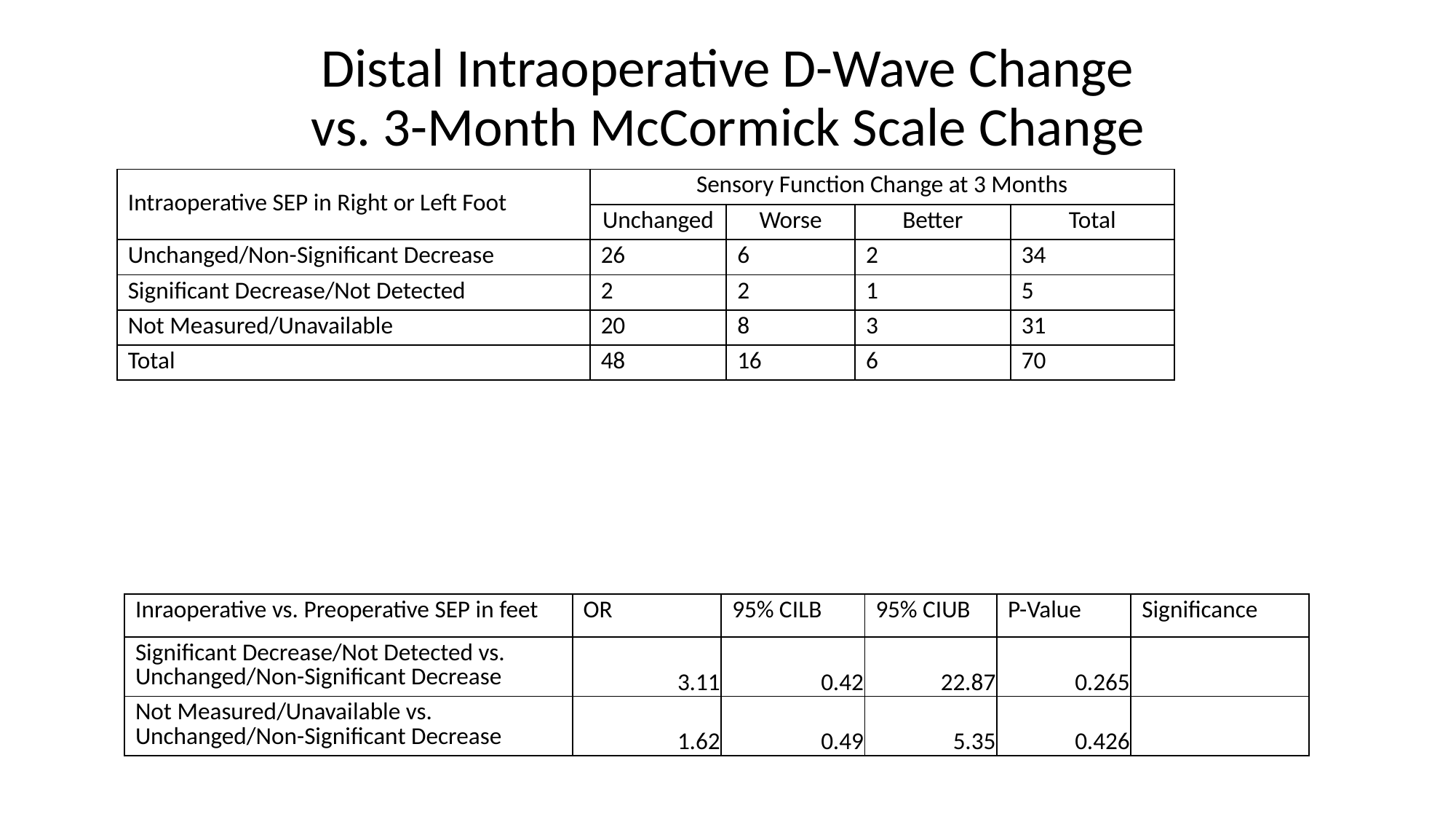

# Distal Intraoperative D-Wave Change vs. 3-Month McCormick Scale Change
| Intraoperative SEP in Right or Left Foot | Sensory Function Change at 3 Months |  |  |  |
| --- | --- | --- | --- | --- |
|  | Unchanged | Worse | Better | Total |
| Unchanged/Non-Significant Decrease | 26 | 6 | 2 | 34 |
| Significant Decrease/Not Detected | 2 | 2 | 1 | 5 |
| Not Measured/Unavailable | 20 | 8 | 3 | 31 |
| Total | 48 | 16 | 6 | 70 |
| Inraoperative vs. Preoperative SEP in feet | OR | 95% CILB | 95% CIUB | P-Value | Significance |
| --- | --- | --- | --- | --- | --- |
| Significant Decrease/Not Detected vs. Unchanged/Non-Significant Decrease | 3.11 | 0.42 | 22.87 | 0.265 |  |
| Not Measured/Unavailable vs. Unchanged/Non-Significant Decrease | 1.62 | 0.49 | 5.35 | 0.426 |  |